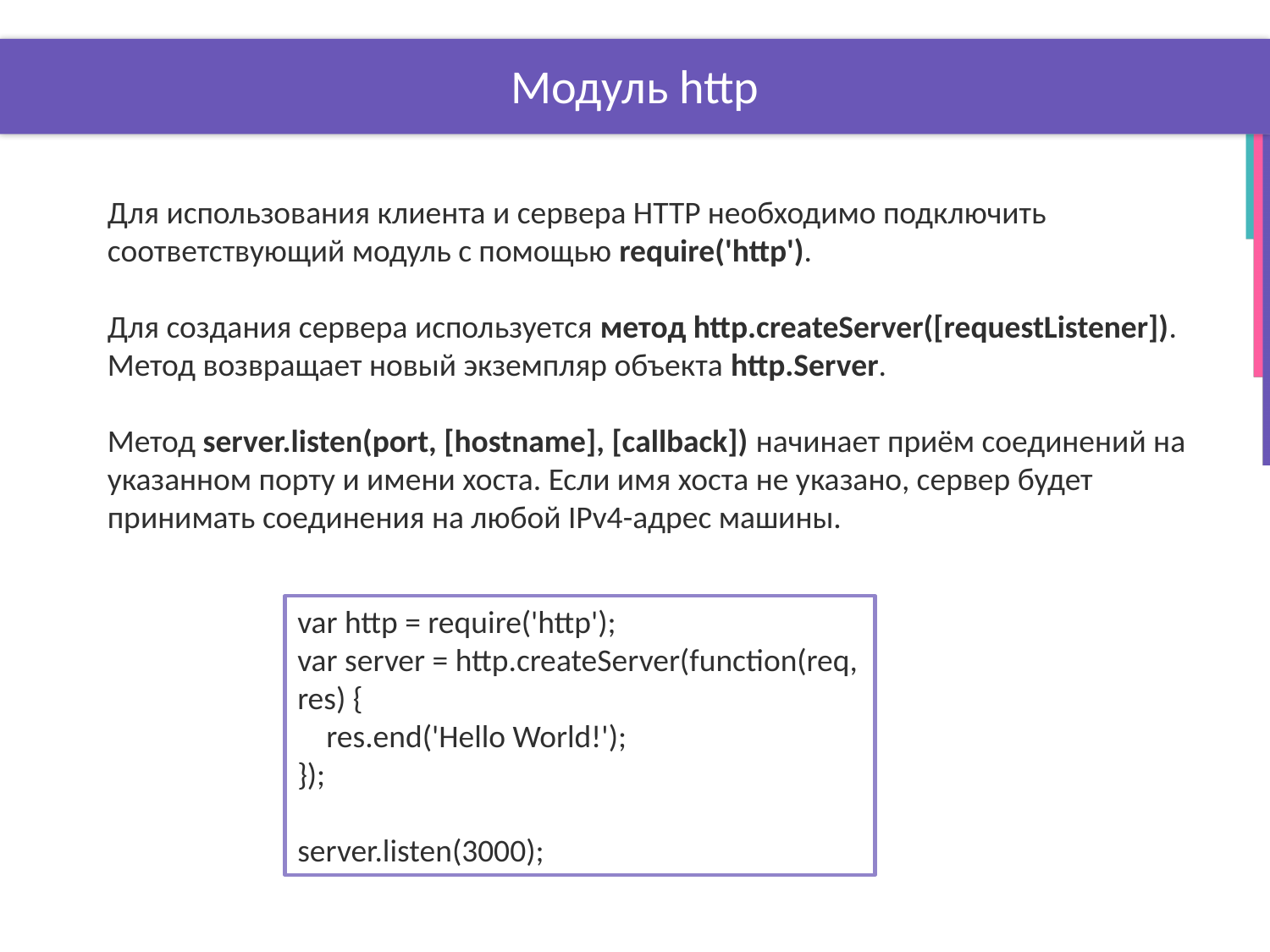

# Модуль http
Для использования клиента и сервера HTTP необходимо подключить соответствующий модуль с помощью require('http').

Для создания сервера используется метод http.createServer([requestListener]). Метод возвращает новый экземпляр объекта http.Server.

Метод server.listen(port, [hostname], [callback]) начинает приём соединений на указанном порту и имени хоста. Если имя хоста не указано, сервер будет принимать соединения на любой IPv4-адрес машины.

var http = require('http');
var server = http.createServer(function(req, res) {
    res.end('Hello World!');
});

server.listen(3000);